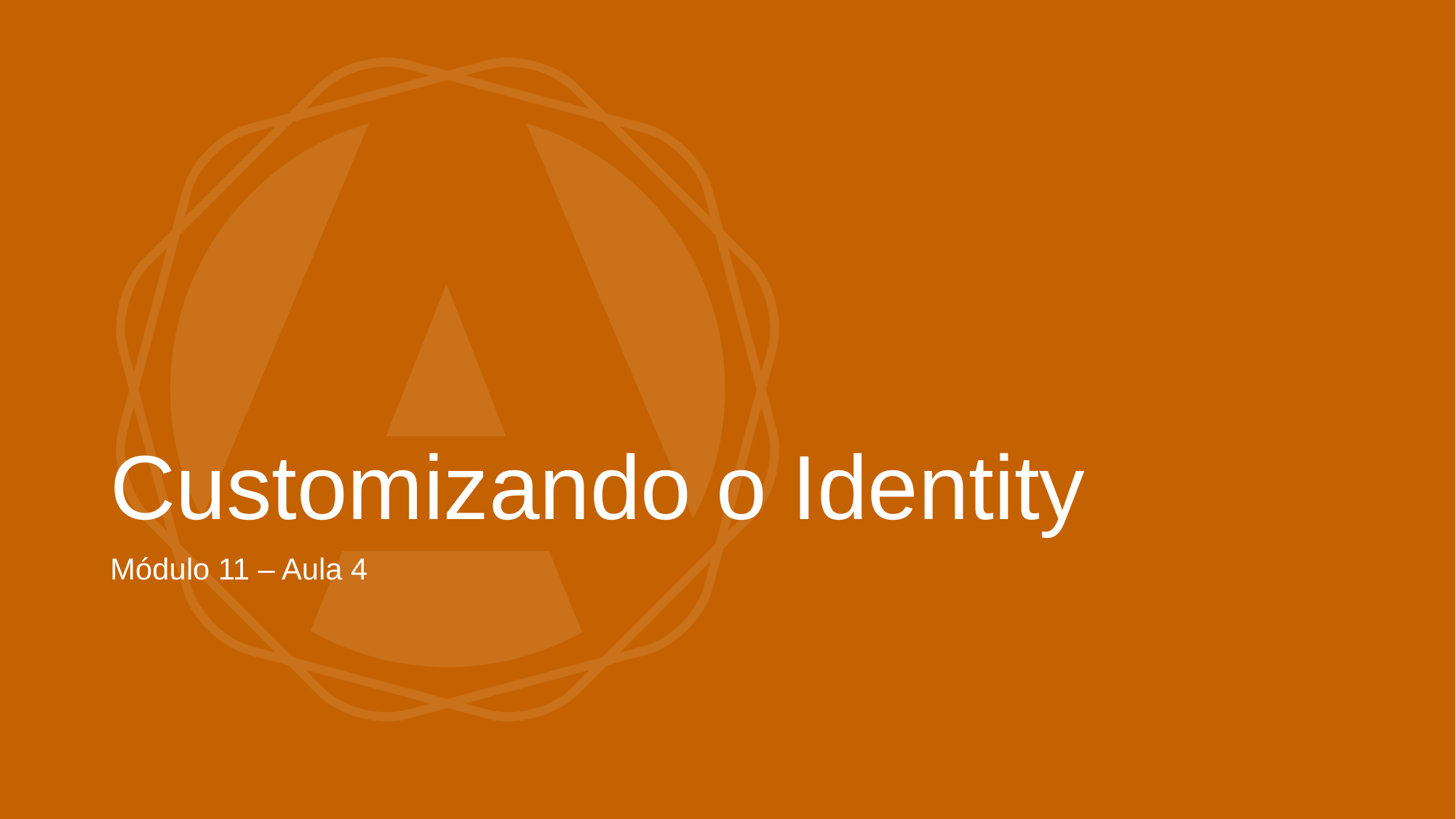

# Customizando o Identity
Módulo 11 – Aula 4